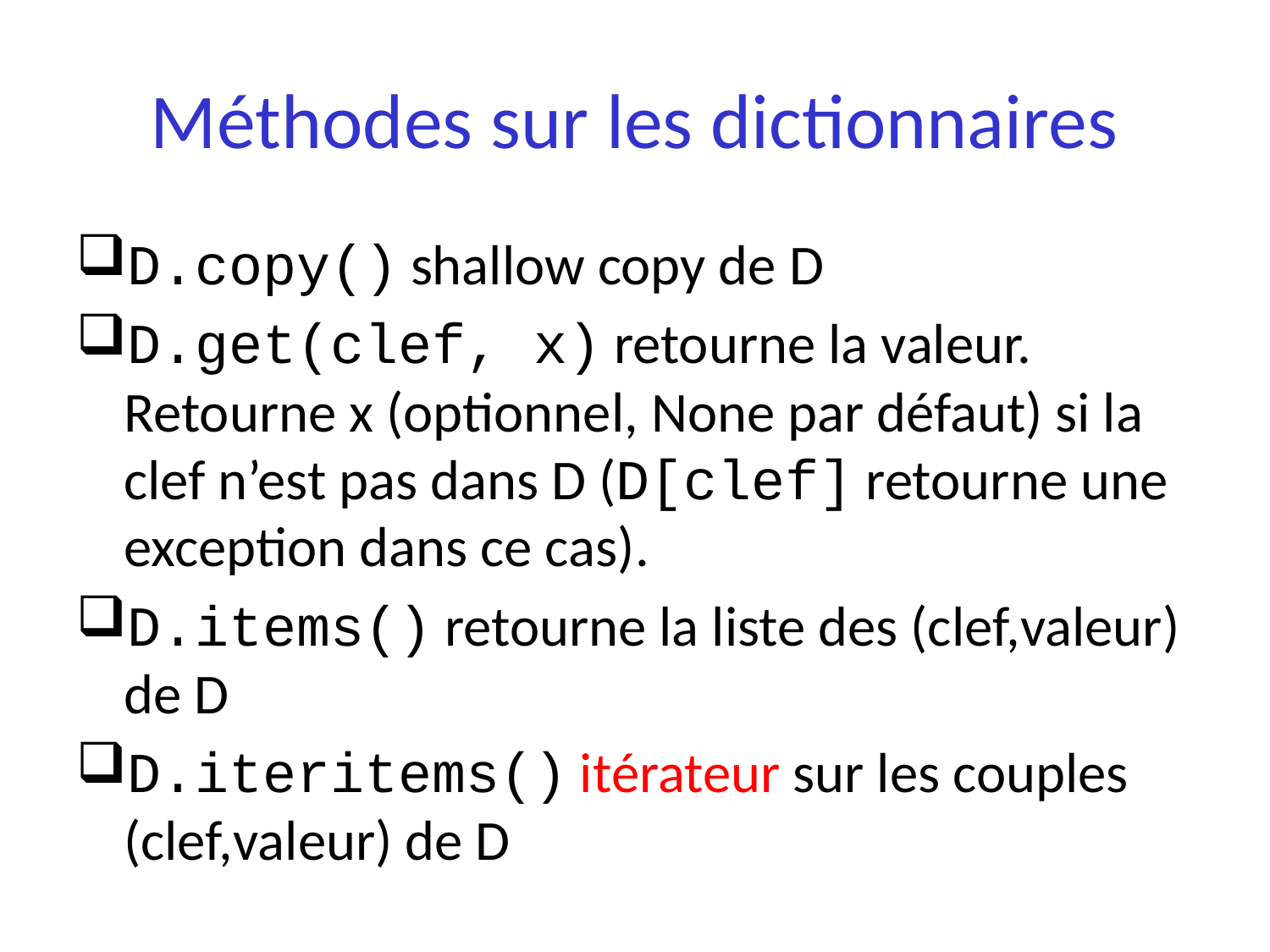

# Méthodes sur les dictionnaires
D.copy() shallow copy de D
D.get(clef, x) retourne la valeur. Retourne x (optionnel, None par défaut) si la clef n’est pas dans D (D[clef] retourne une exception dans ce cas).
D.items() retourne la liste des (clef,valeur) de D
D.iteritems() itérateur sur les couples (clef,valeur) de D